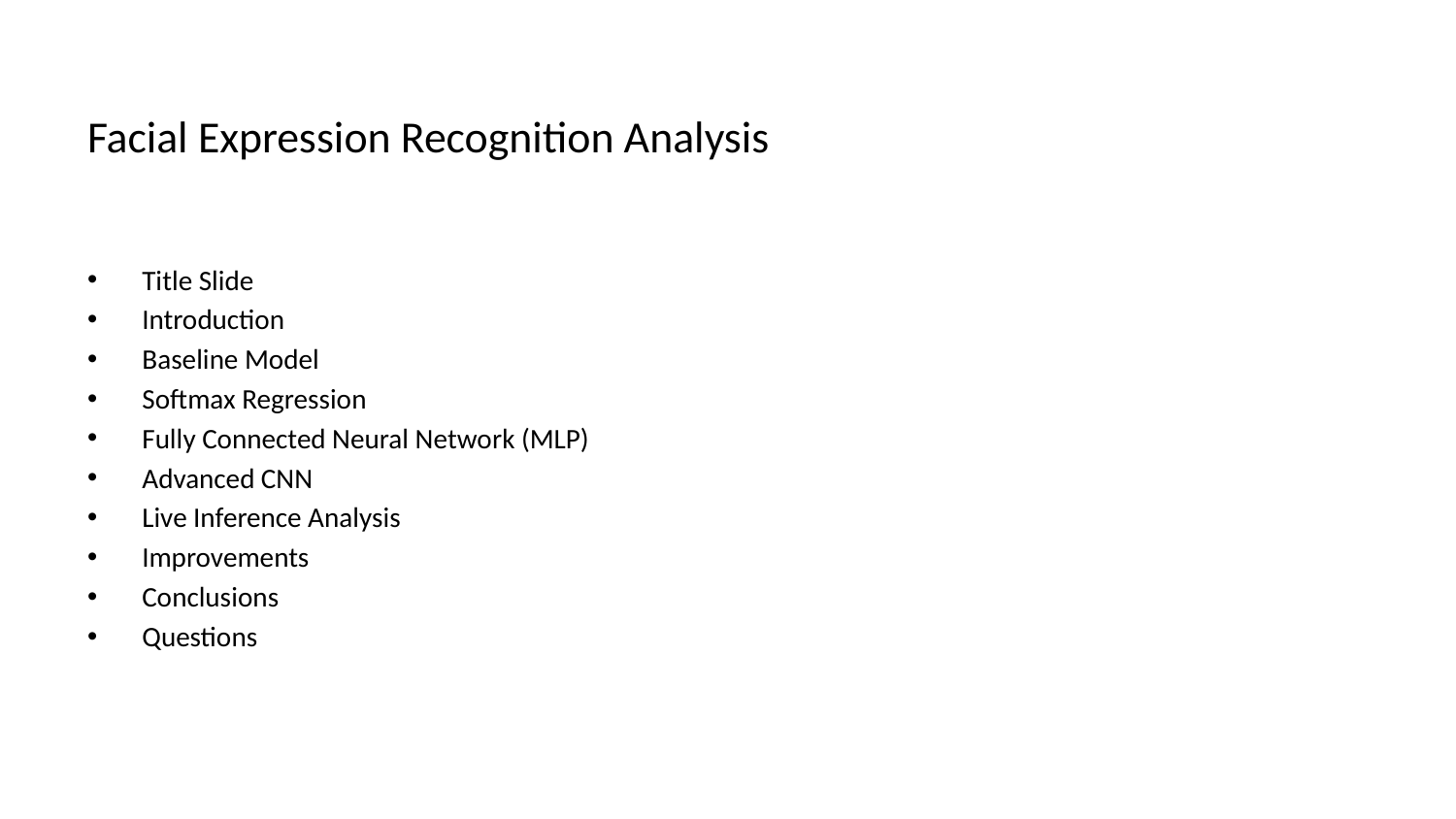

# Facial Expression Recognition Analysis
Title Slide
Introduction
Baseline Model
Softmax Regression
Fully Connected Neural Network (MLP)
Advanced CNN
Live Inference Analysis
Improvements
Conclusions
Questions